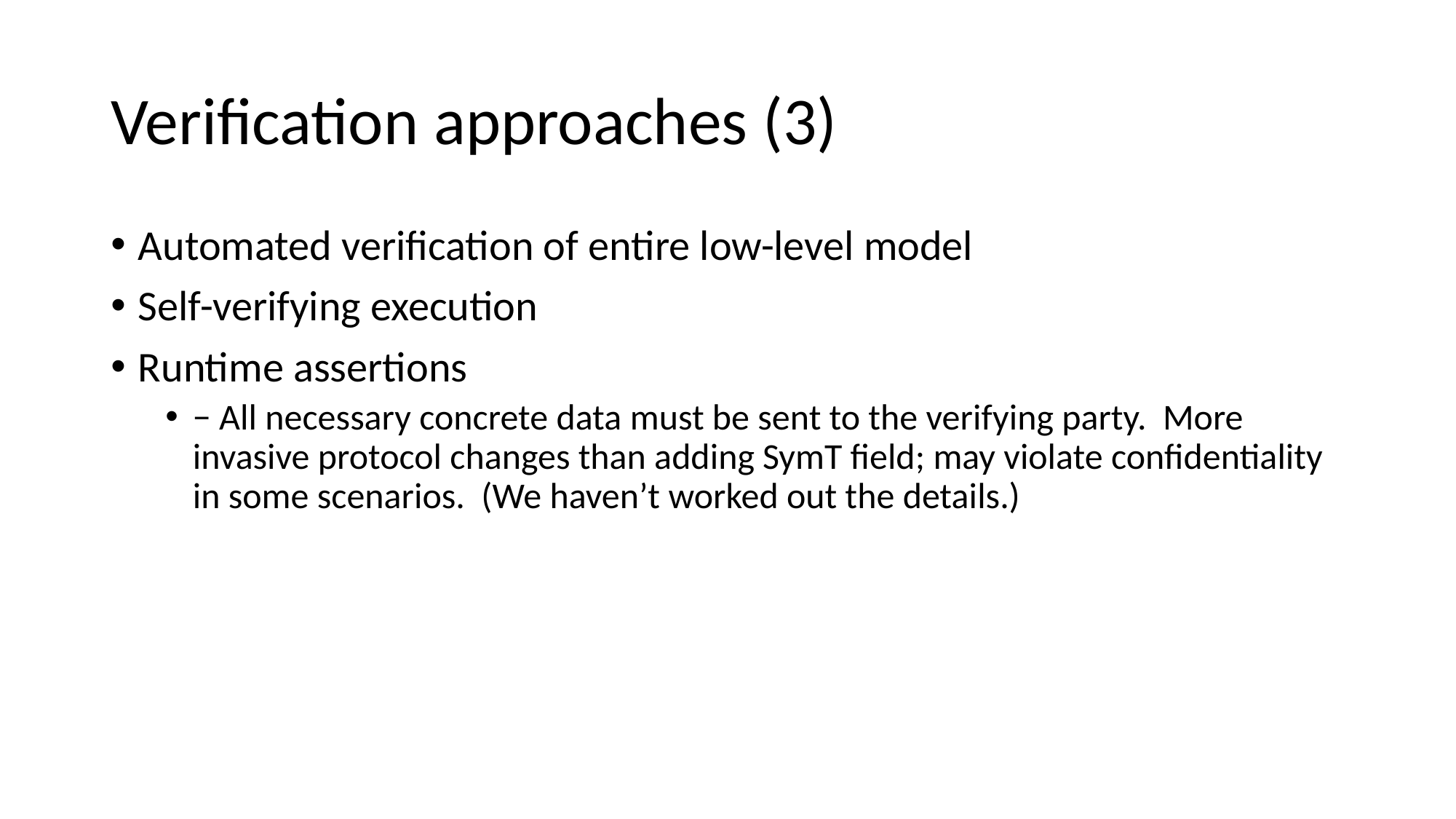

# Verification approaches (3)
Automated verification of entire low-level model
Self-verifying execution
Runtime assertions
− All necessary concrete data must be sent to the verifying party.  More invasive protocol changes than adding SymT field; may violate confidentiality in some scenarios.  (We haven’t worked out the details.)